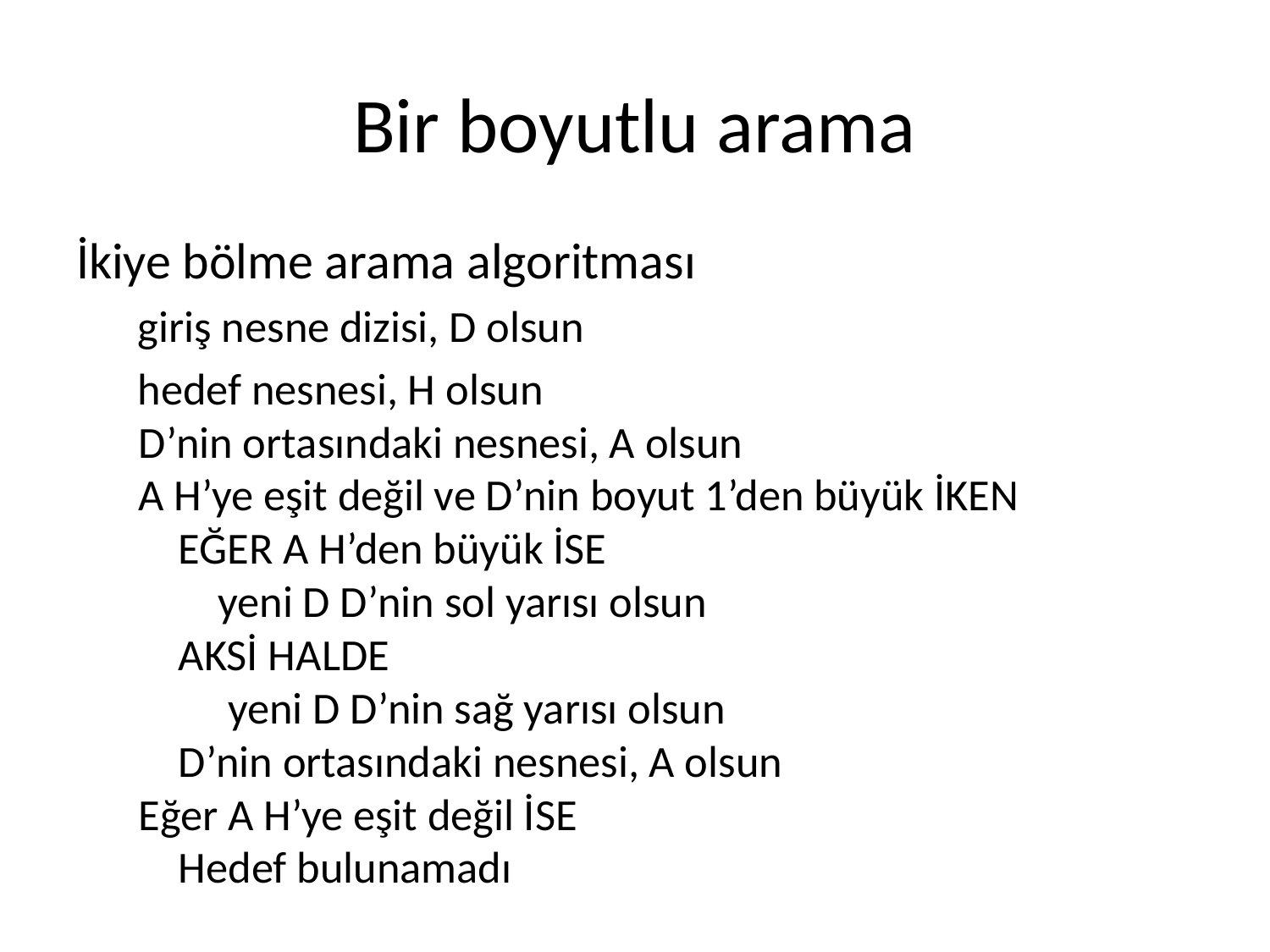

# Bir boyutlu arama
İkiye bölme arama algoritması
giriş nesne dizisi, D olsun
hedef nesnesi, H olsun
D’nin ortasındaki nesnesi, A olsun
A H’ye eşit değil ve D’nin boyut 1’den büyük İKEN
    EĞER A H’den büyük İSE
        yeni D D’nin sol yarısı olsun
    AKSİ HALDE
         yeni D D’nin sağ yarısı olsun
    D’nin ortasındaki nesnesi, A olsun
Eğer A H’ye eşit değil İSE
    Hedef bulunamadı